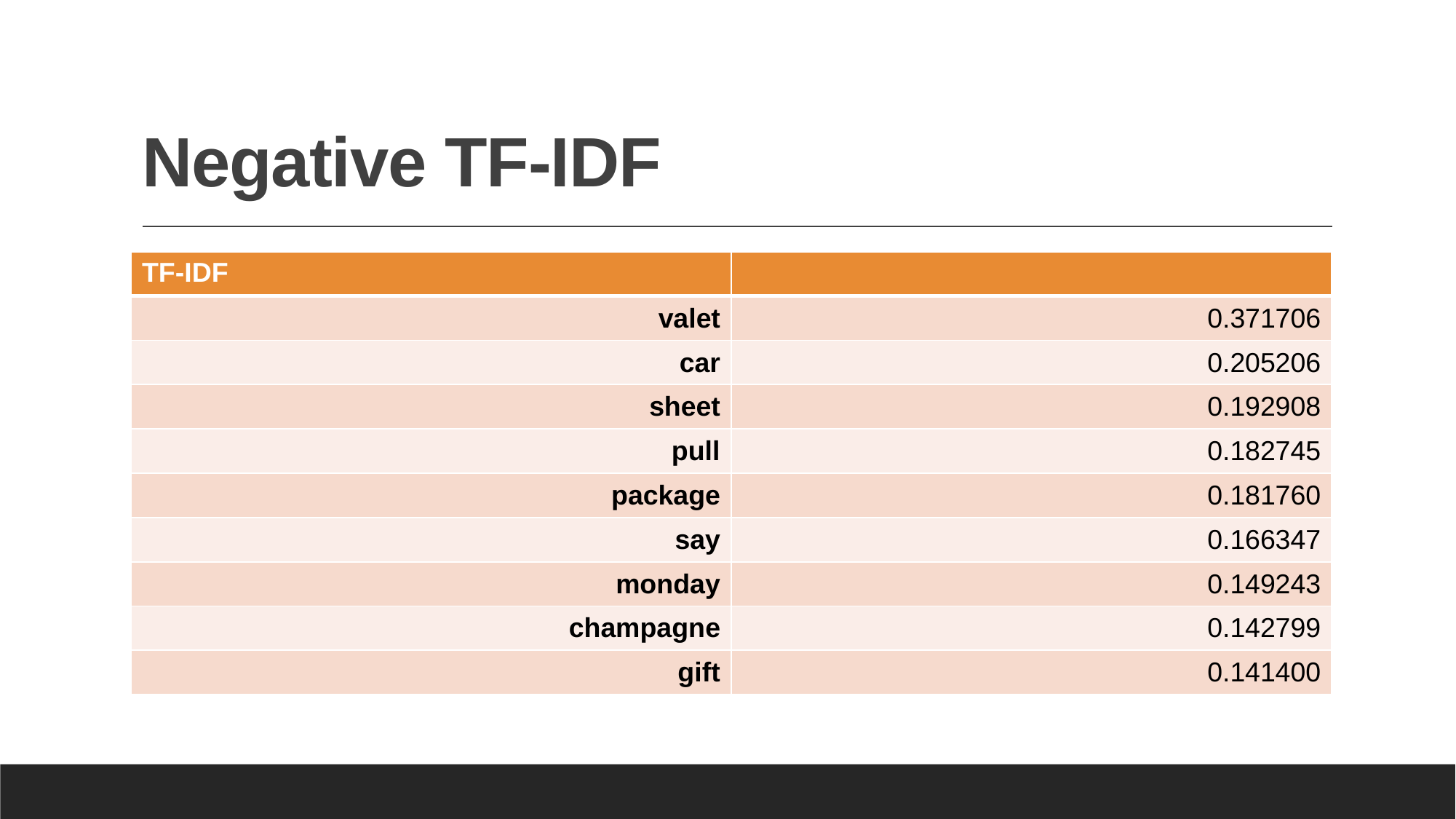

# Negative TF-IDF
| TF-IDF |  |
| --- | --- |
| valet | 0.371706 |
| car | 0.205206 |
| sheet | 0.192908 |
| pull | 0.182745 |
| package | 0.181760 |
| say | 0.166347 |
| monday | 0.149243 |
| champagne | 0.142799 |
| gift | 0.141400 |